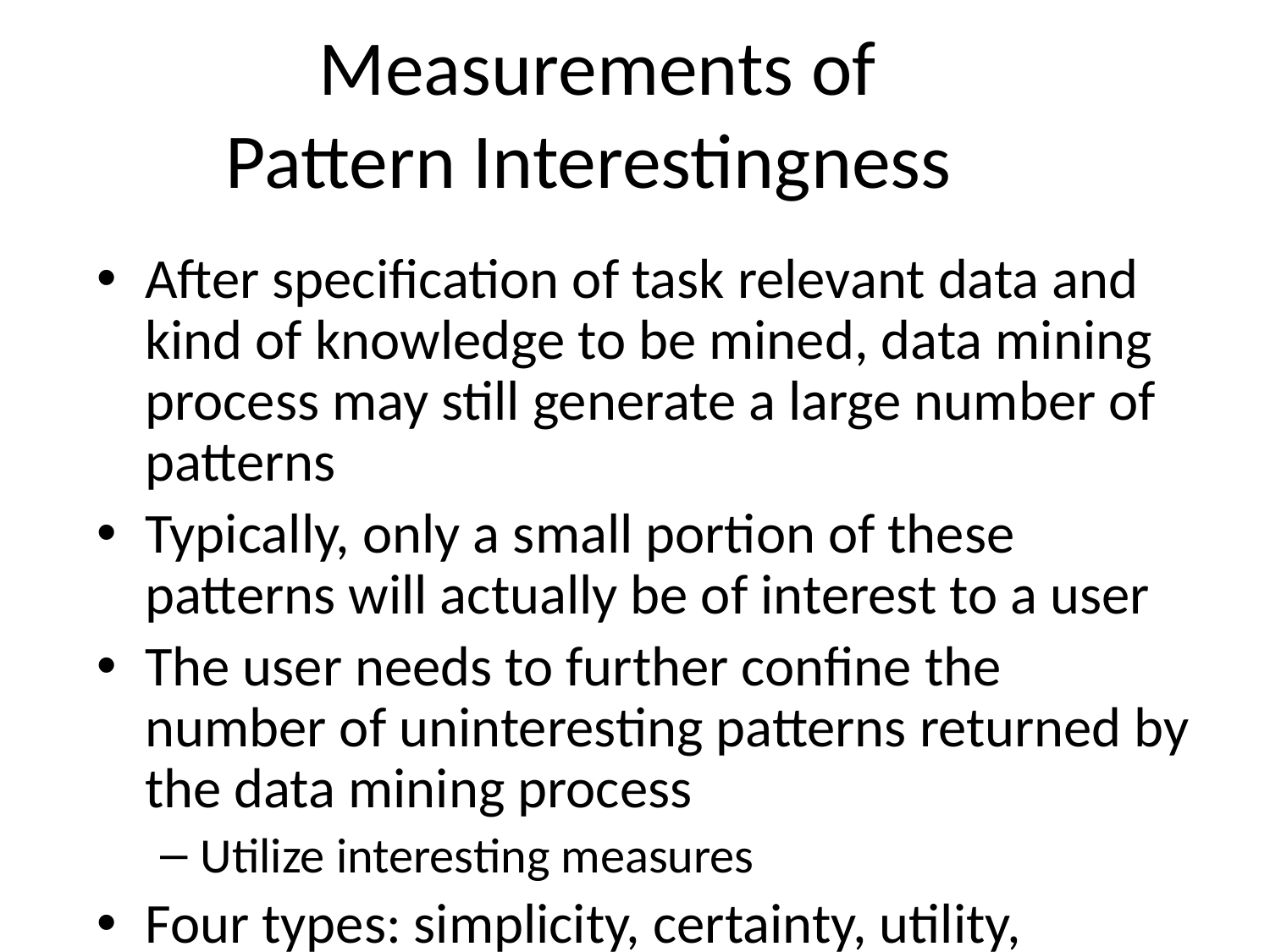

# Measurements of Pattern Interestingness
After specification of task relevant data and kind of knowledge to be mined, data mining process may still generate a large number of patterns
Typically, only a small portion of these patterns will actually be of interest to a user
The user needs to further confine the number of uninteresting patterns returned by the data mining process
Utilize interesting measures
Four types: simplicity, certainty, utility, novelty